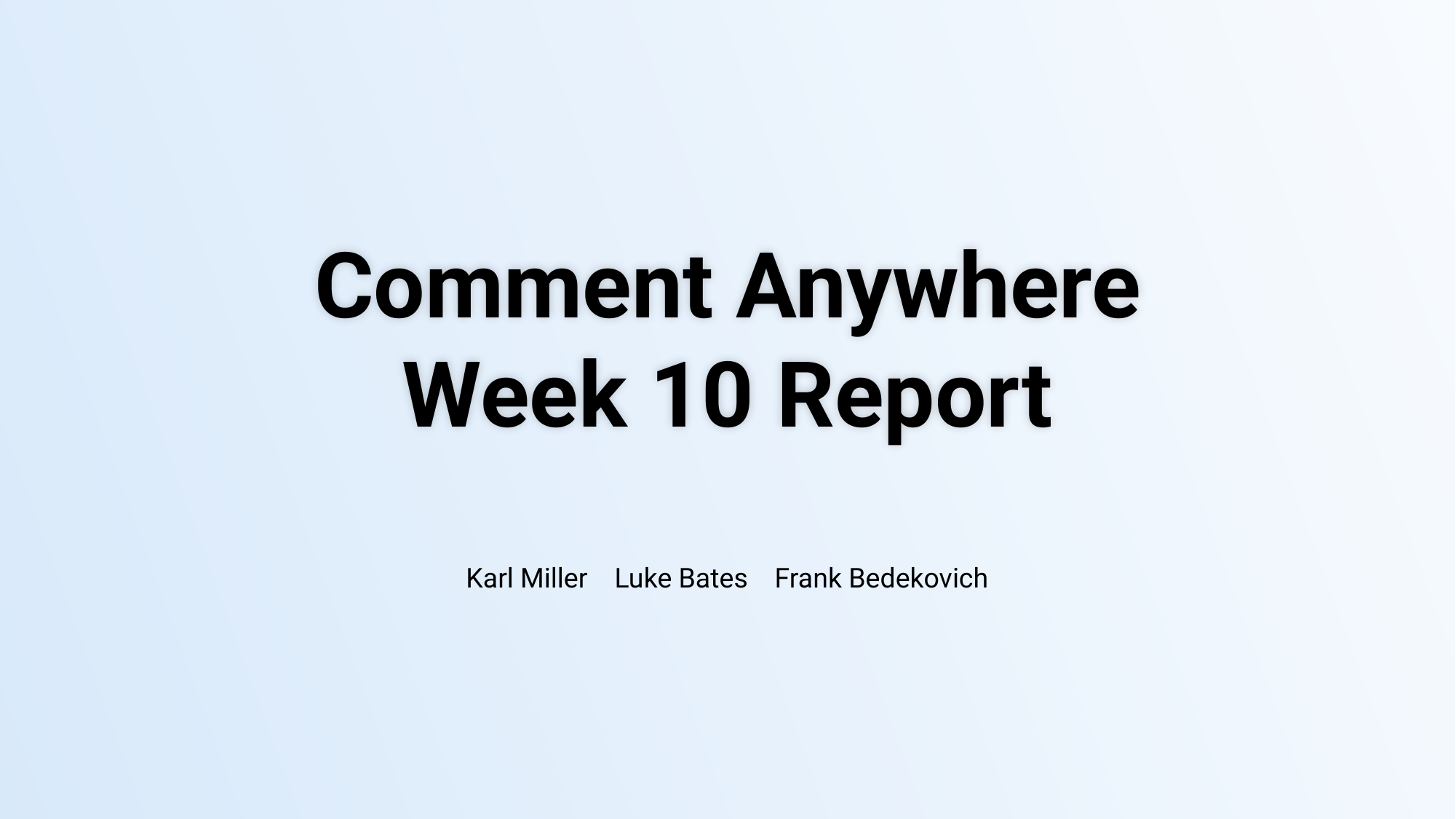

# Comment Anywhere Week 10 Report
Karl Miller    Luke Bates    Frank Bedekovich